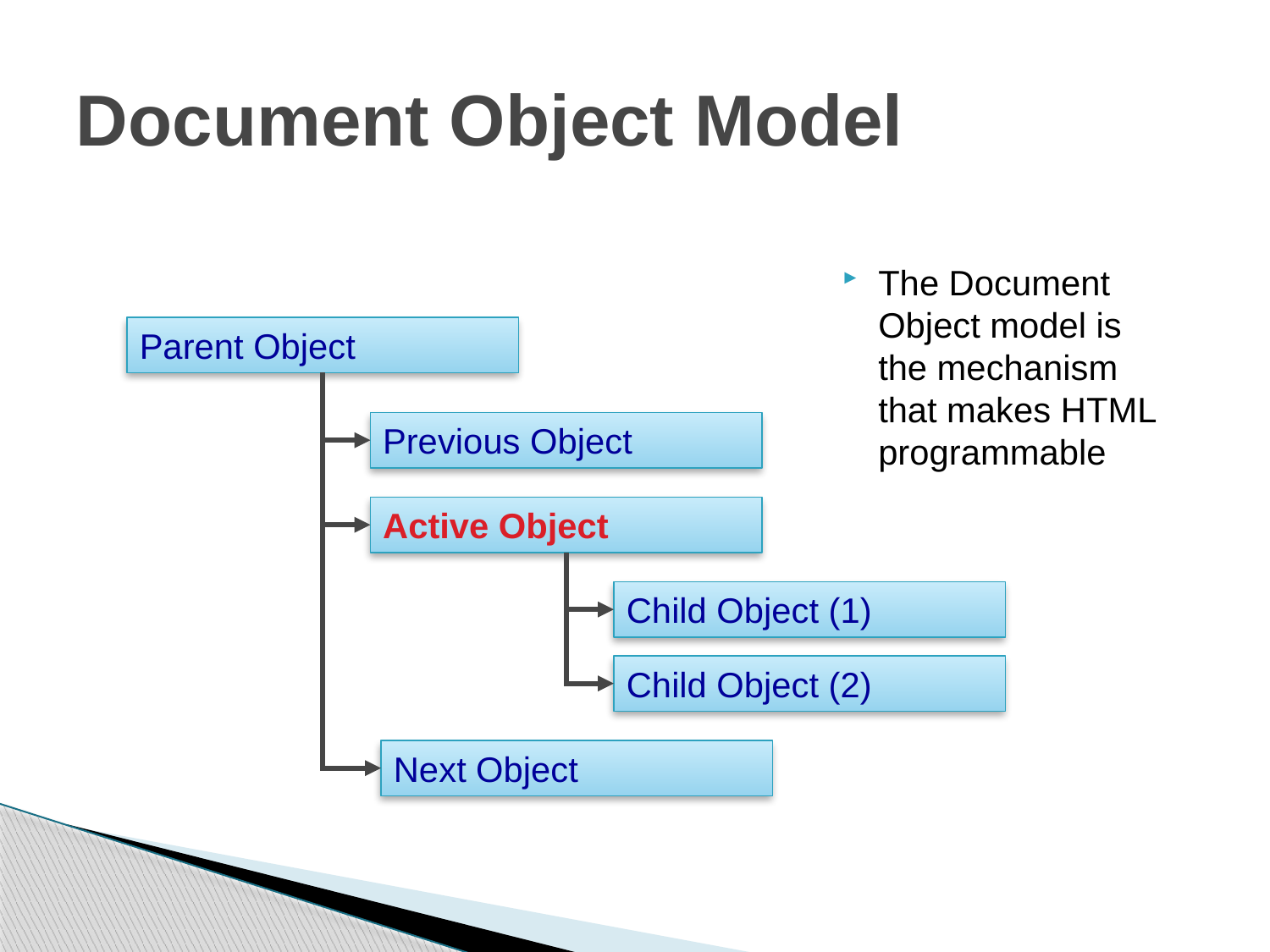

# Document Object Model
The Document Object model is the mechanism that makes HTML programmable
Parent Object

Previous Object
Active Object
Child Object (1)
Child Object (2)
Next Object